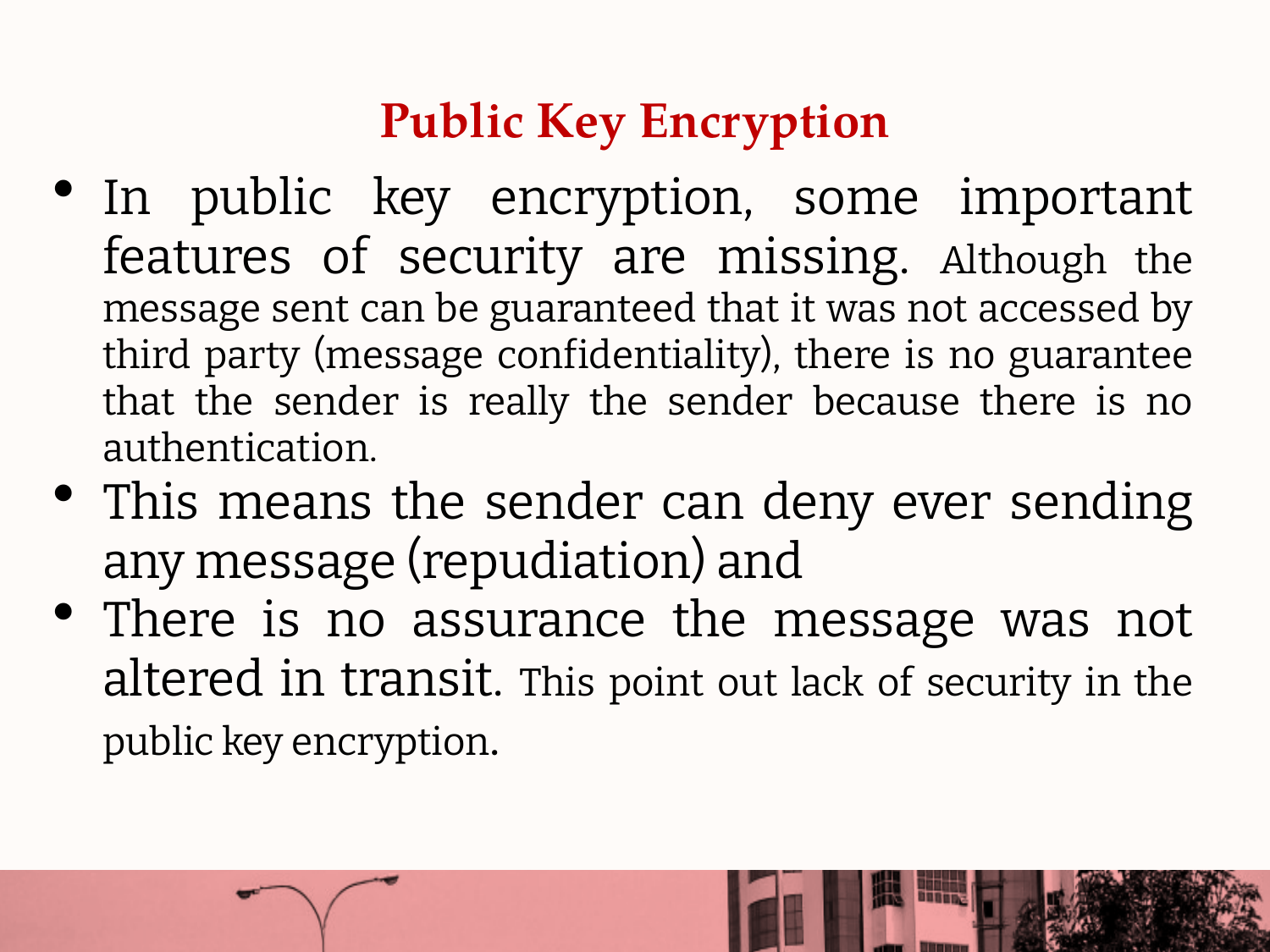

Public Key Encryption
In public key encryption, some important features of security are missing. Although the message sent can be guaranteed that it was not accessed by third party (message confidentiality), there is no guarantee that the sender is really the sender because there is no authentication.
This means the sender can deny ever sending any message (repudiation) and
There is no assurance the message was not altered in transit. This point out lack of security in the public key encryption.